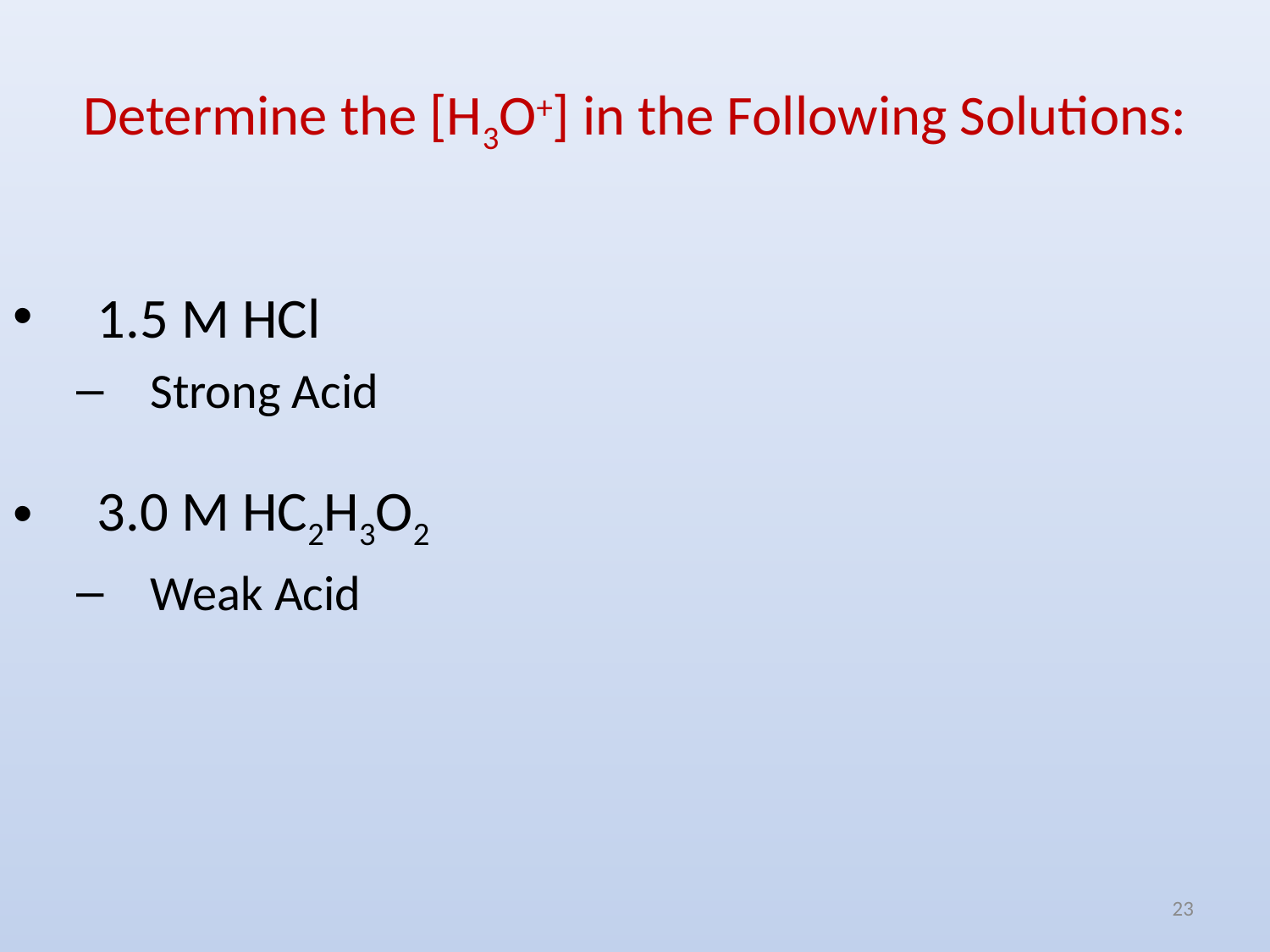

# Determine the [H3O+] in the Following Solutions:
1.5 M HCl
Strong Acid
3.0 M HC2H3O2
Weak Acid
23